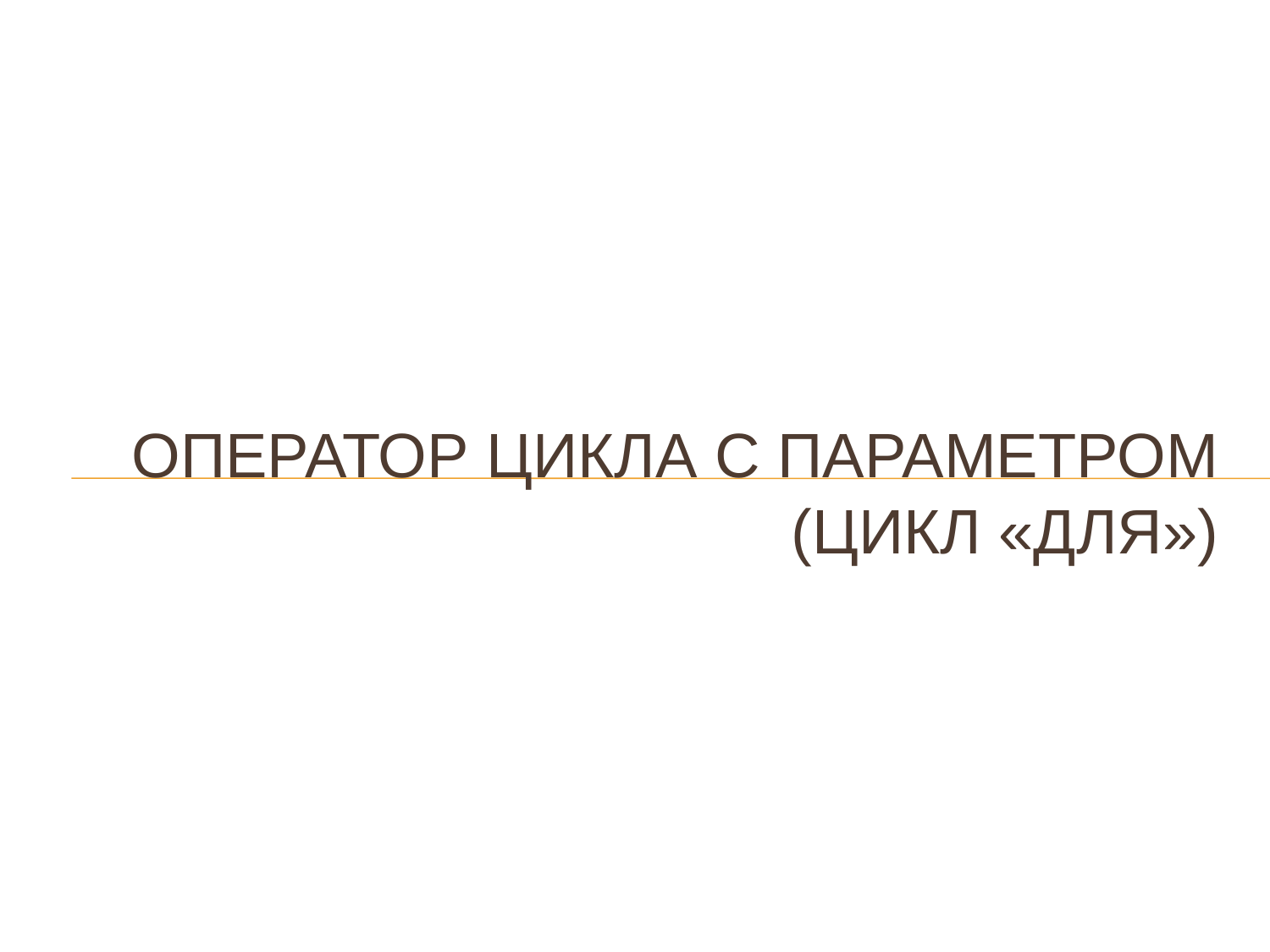

# Оператор цикла с параметром (цикл «для»)